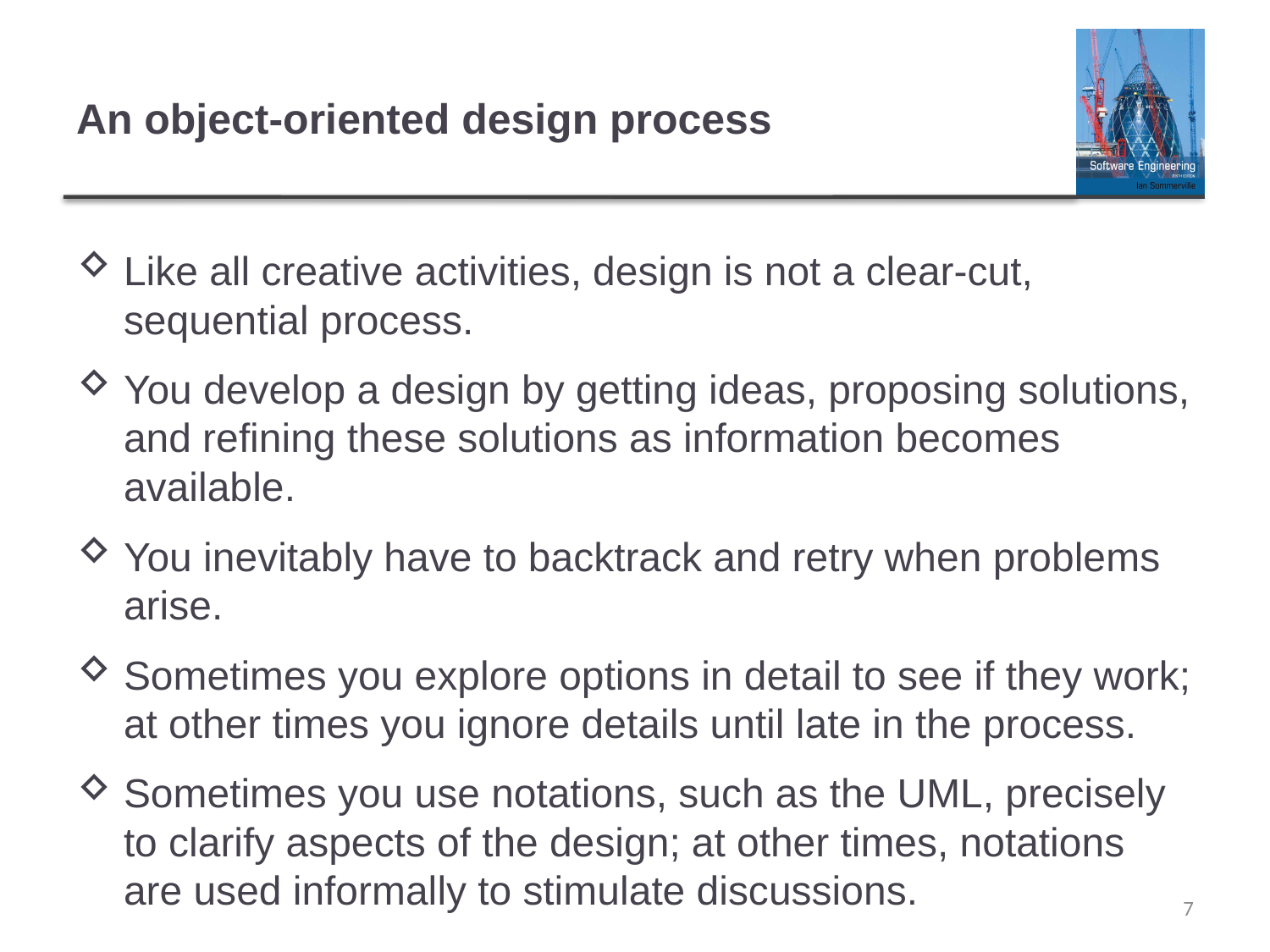

# An object-oriented design process
Like all creative activities, design is not a clear-cut, sequential process.
You develop a design by getting ideas, proposing solutions, and refining these solutions as information becomes available.
You inevitably have to backtrack and retry when problems arise.
Sometimes you explore options in detail to see if they work; at other times you ignore details until late in the process.
Sometimes you use notations, such as the UML, precisely to clarify aspects of the design; at other times, notations are used informally to stimulate discussions.
7